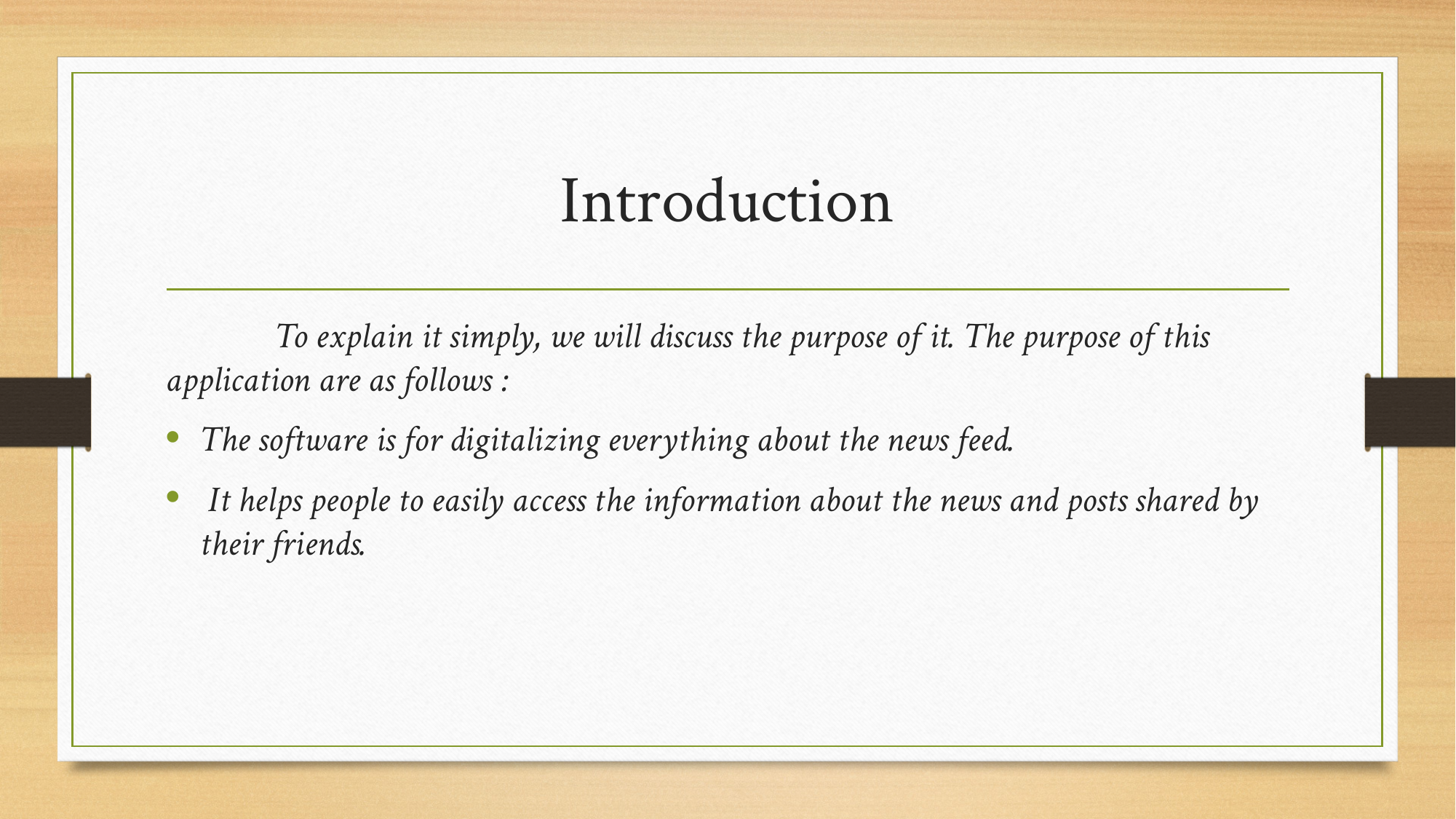

# Introduction
	To explain it simply, we will discuss the purpose of it. The purpose of this application are as follows :
The software is for digitalizing everything about the news feed.
 It helps people to easily access the information about the news and posts shared by their friends.